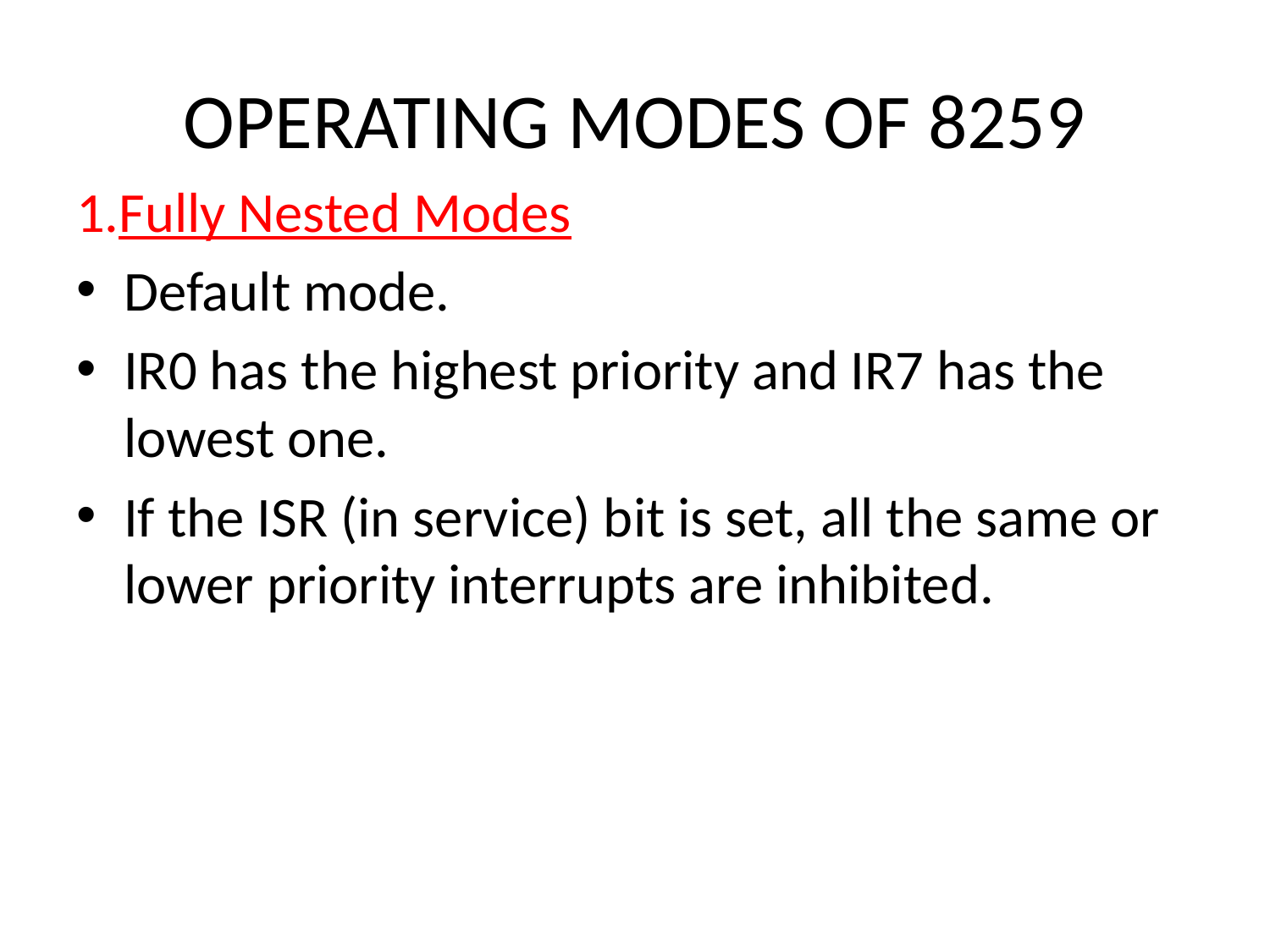

# OPERATING MODES OF 8259
1.Fully Nested Modes
Default mode.
IR0 has the highest priority and IR7 has the lowest one.
If the ISR (in service) bit is set, all the same or lower priority interrupts are inhibited.